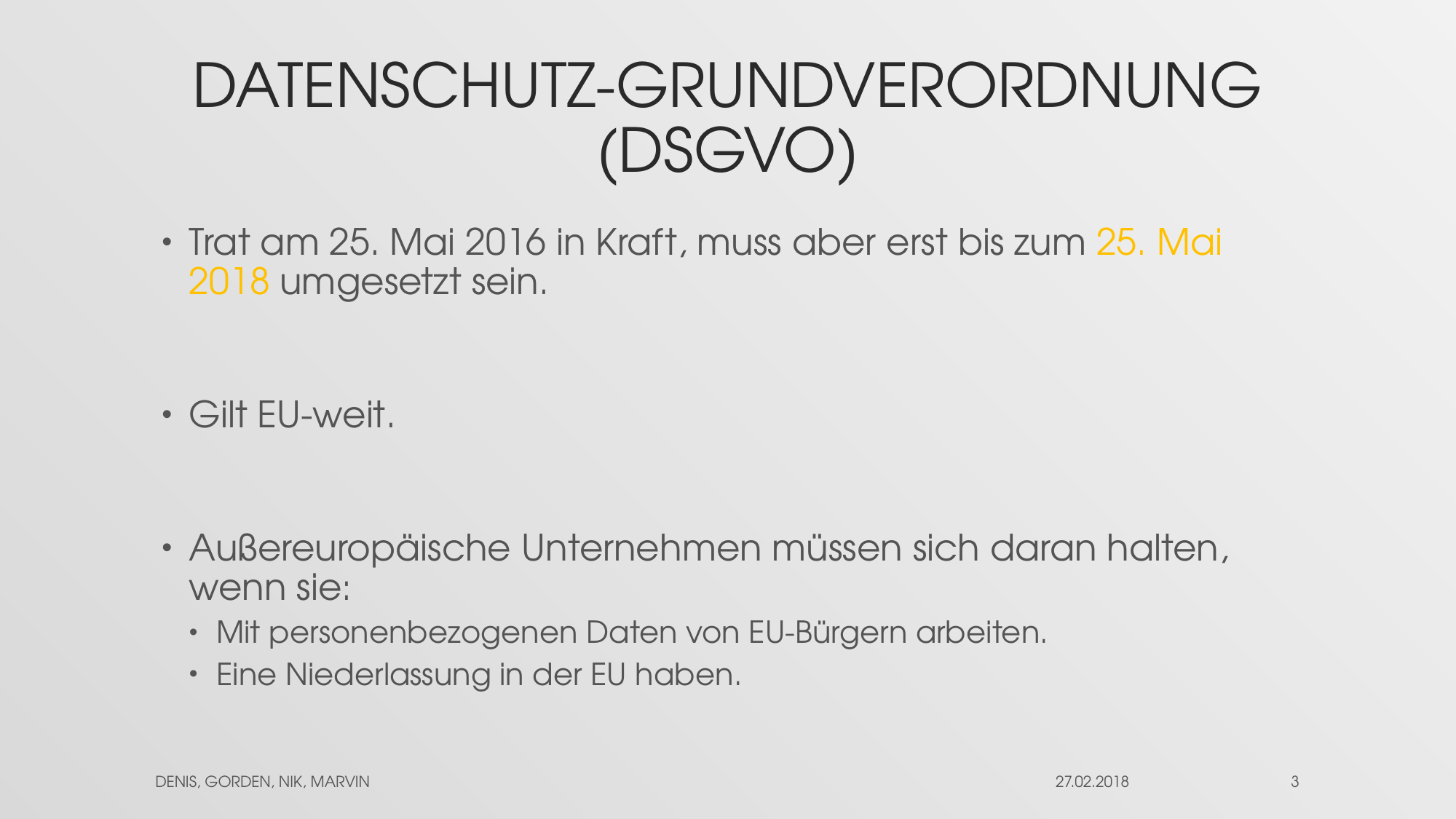

# Datenschutz-Grundverordnung (DSGVO)
Trat am 25. Mai 2016 in Kraft, muss aber erst bis zum 25. Mai 2018 umgesetzt sein.

Gilt EU-weit.

Außereuropäische Unternehmen müssen sich daran halten, wenn sie:
Mit personenbezogenen Daten von EU-Bürgern arbeiten.
Eine Niederlassung in der EU haben.

Denis, Gorden, Nik, Marvin
27.02.2018
3